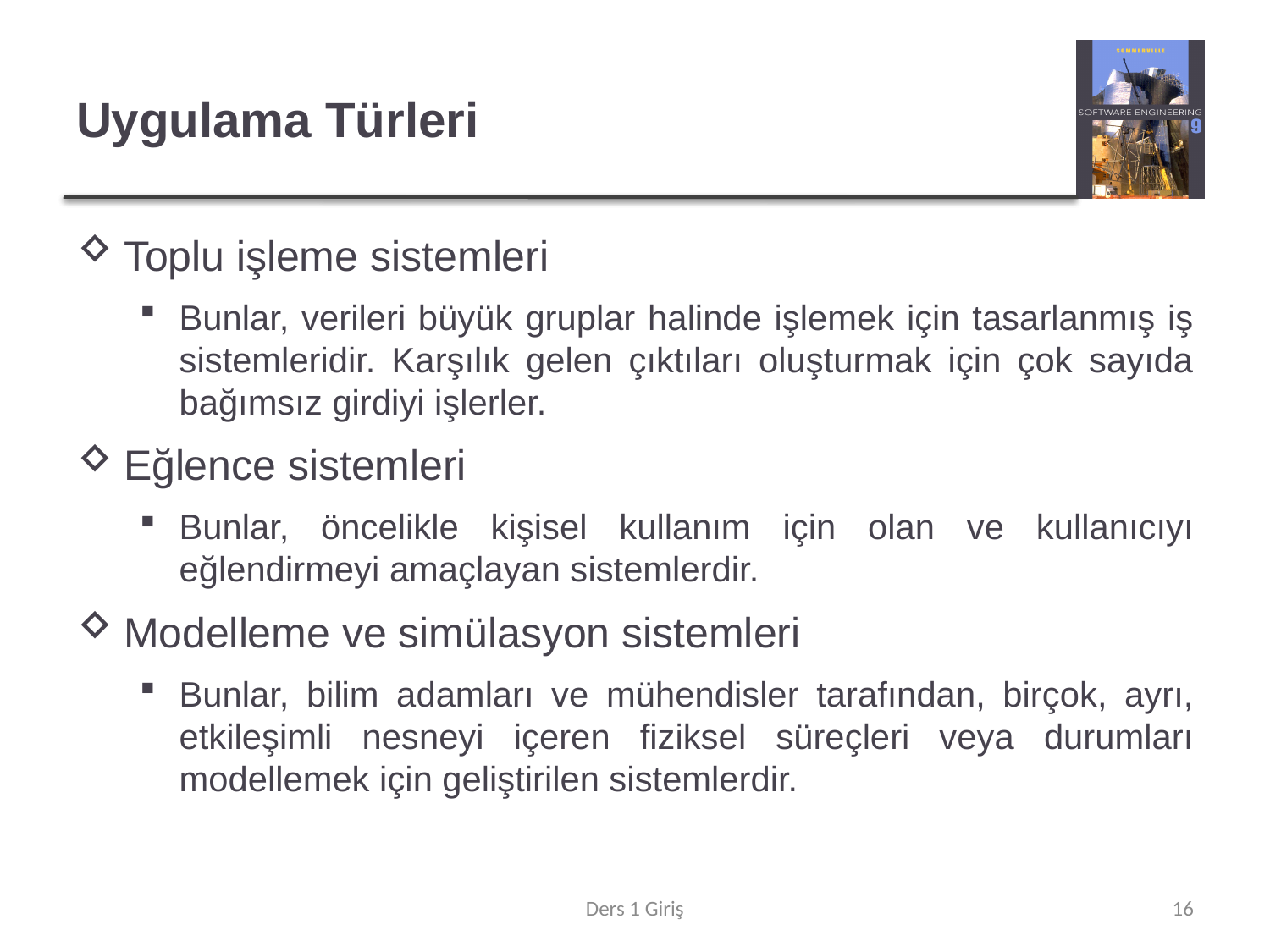

# Uygulama Türleri
Toplu işleme sistemleri
Bunlar, verileri büyük gruplar halinde işlemek için tasarlanmış iş sistemleridir. Karşılık gelen çıktıları oluşturmak için çok sayıda bağımsız girdiyi işlerler.
Eğlence sistemleri
Bunlar, öncelikle kişisel kullanım için olan ve kullanıcıyı eğlendirmeyi amaçlayan sistemlerdir.
Modelleme ve simülasyon sistemleri
Bunlar, bilim adamları ve mühendisler tarafından, birçok, ayrı, etkileşimli nesneyi içeren fiziksel süreçleri veya durumları modellemek için geliştirilen sistemlerdir.
Ders 1 Giriş
16